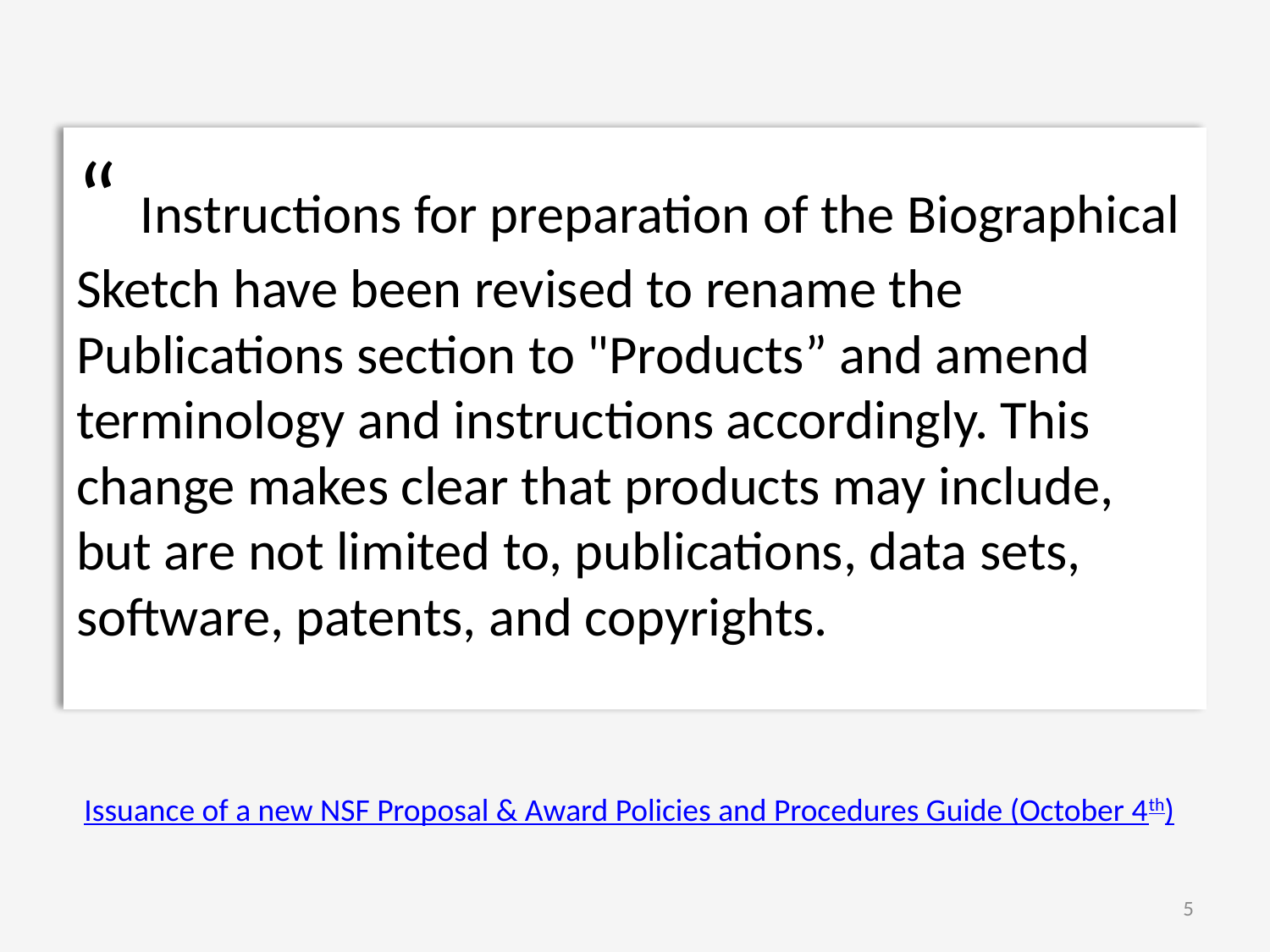

“ Instructions for preparation of the Biographical Sketch have been revised to rename the Publications section to "Products” and amend terminology and instructions accordingly. This change makes clear that products may include, but are not limited to, publications, data sets, software, patents, and copyrights.
Issuance of a new NSF Proposal & Award Policies and Procedures Guide (October 4th)

5